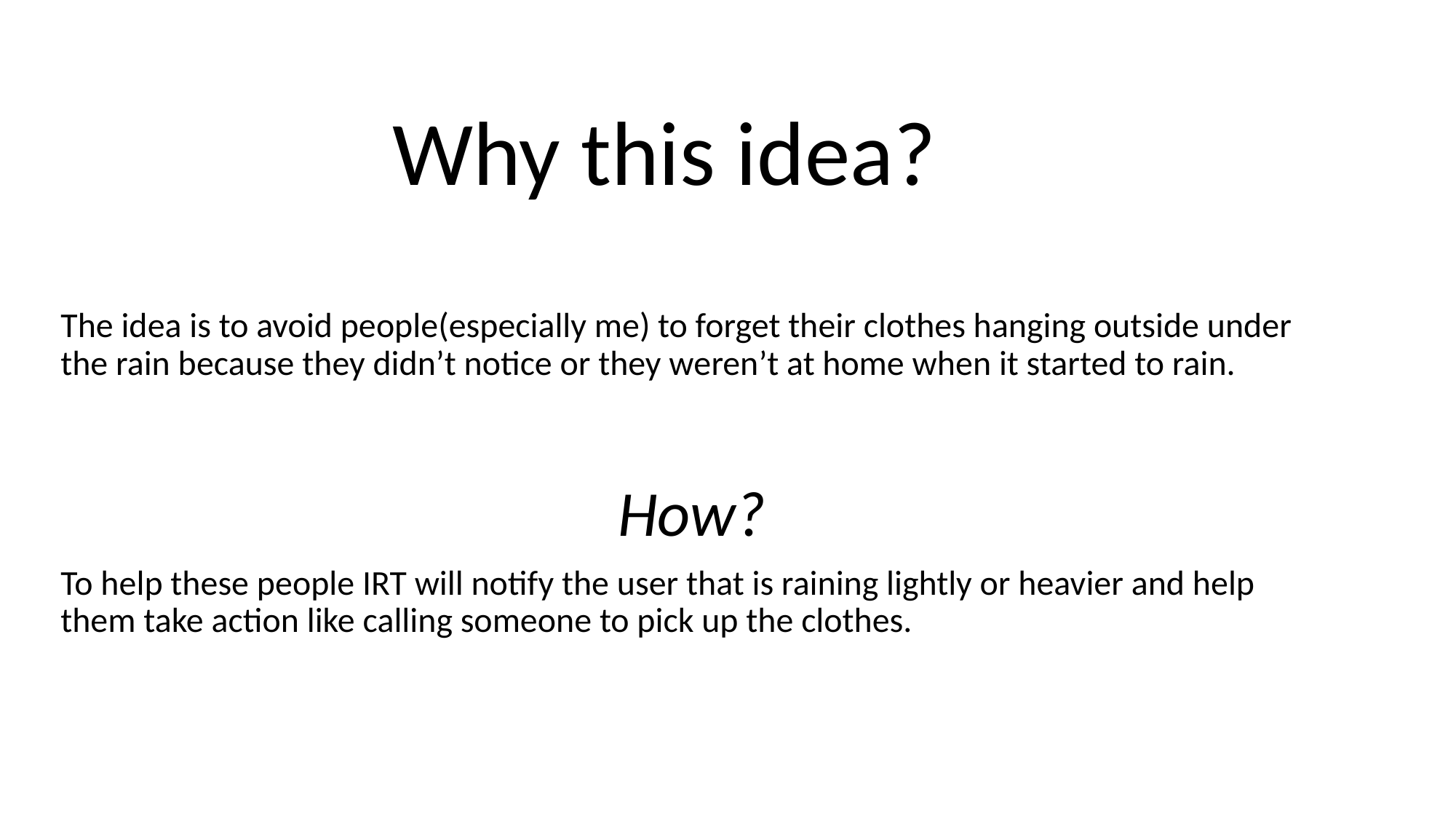

# Why this idea?
The idea is to avoid people(especially me) to forget their clothes hanging outside under the rain because they didn’t notice or they weren’t at home when it started to rain.

How?
To help these people IRT will notify the user that is raining lightly or heavier and help them take action like calling someone to pick up the clothes.